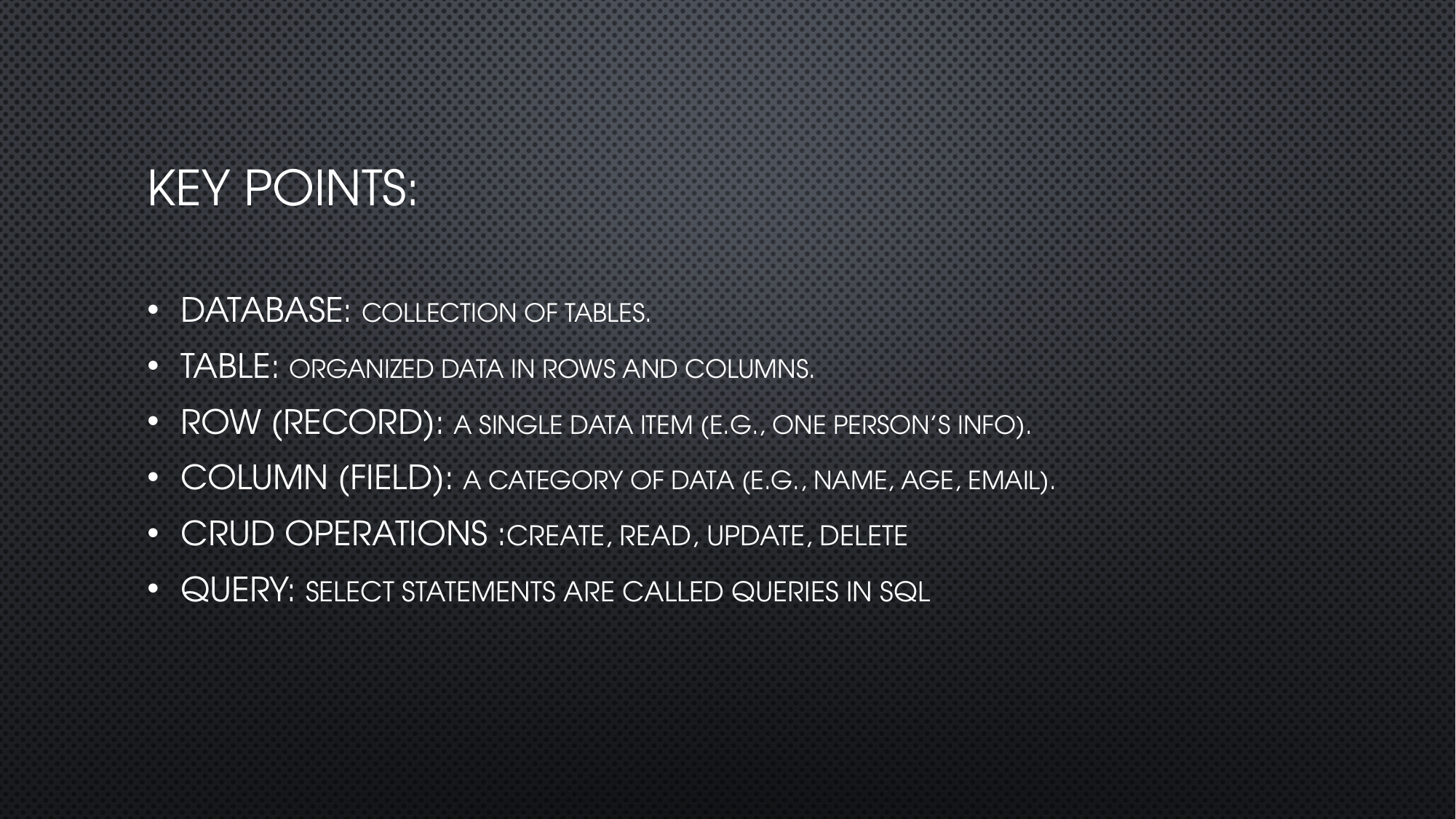

# Key points:

Database: Collection of tables.
Table: Organized data in rows and columns.
Row (Record): A single data item (e.g., one person’s info).
Column (Field): A category of data (e.g., name, age, email).
crud operations :create, read, update, delete
Query: select statements are called Queries in SQL